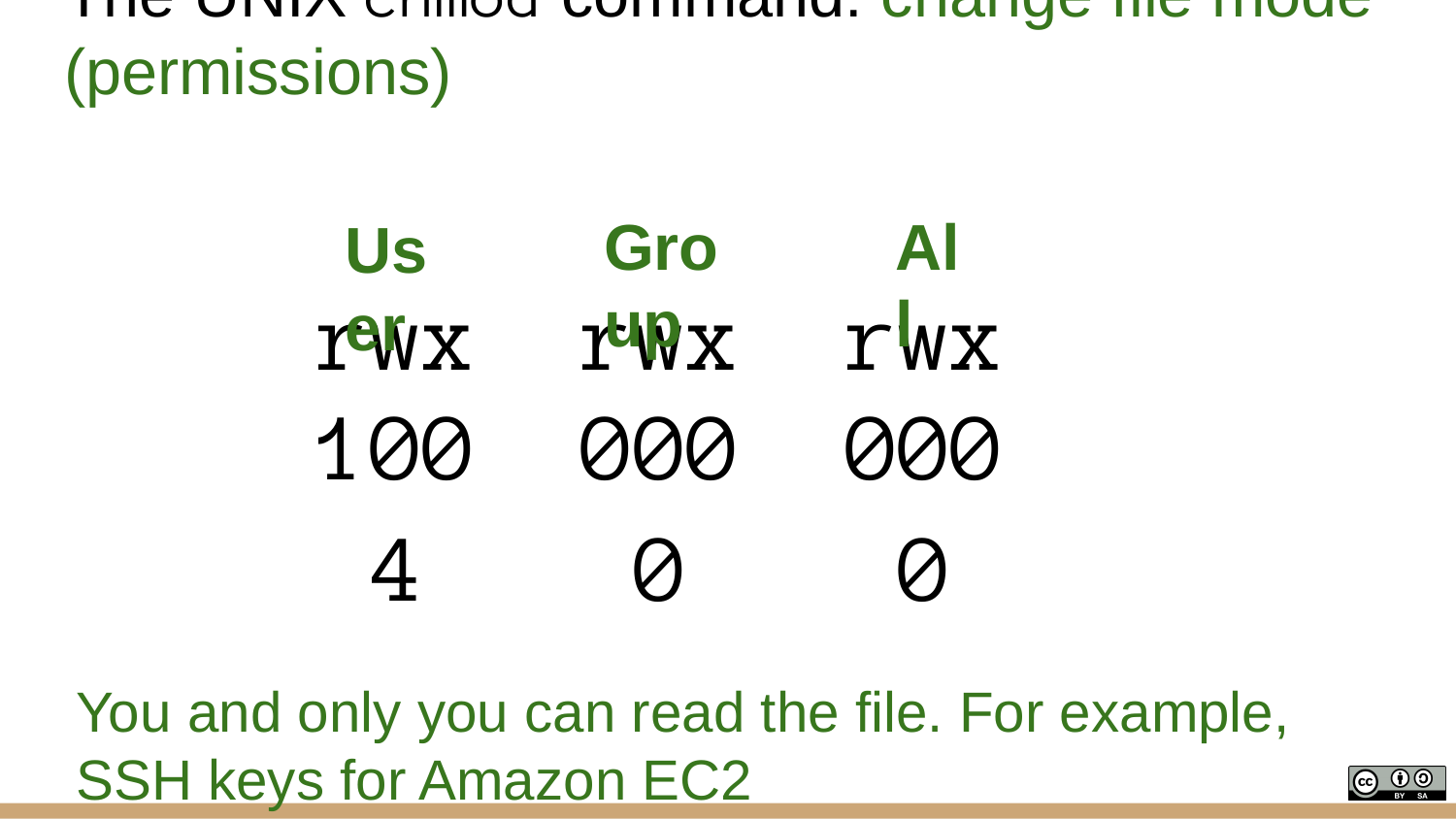

# The UNIX chmod command: change file mode (permissions)
Group
All
User
rwx  rwx  rwx
100  000  000
 4    0    0
You and only you can read the file. For example, SSH keys for Amazon EC2